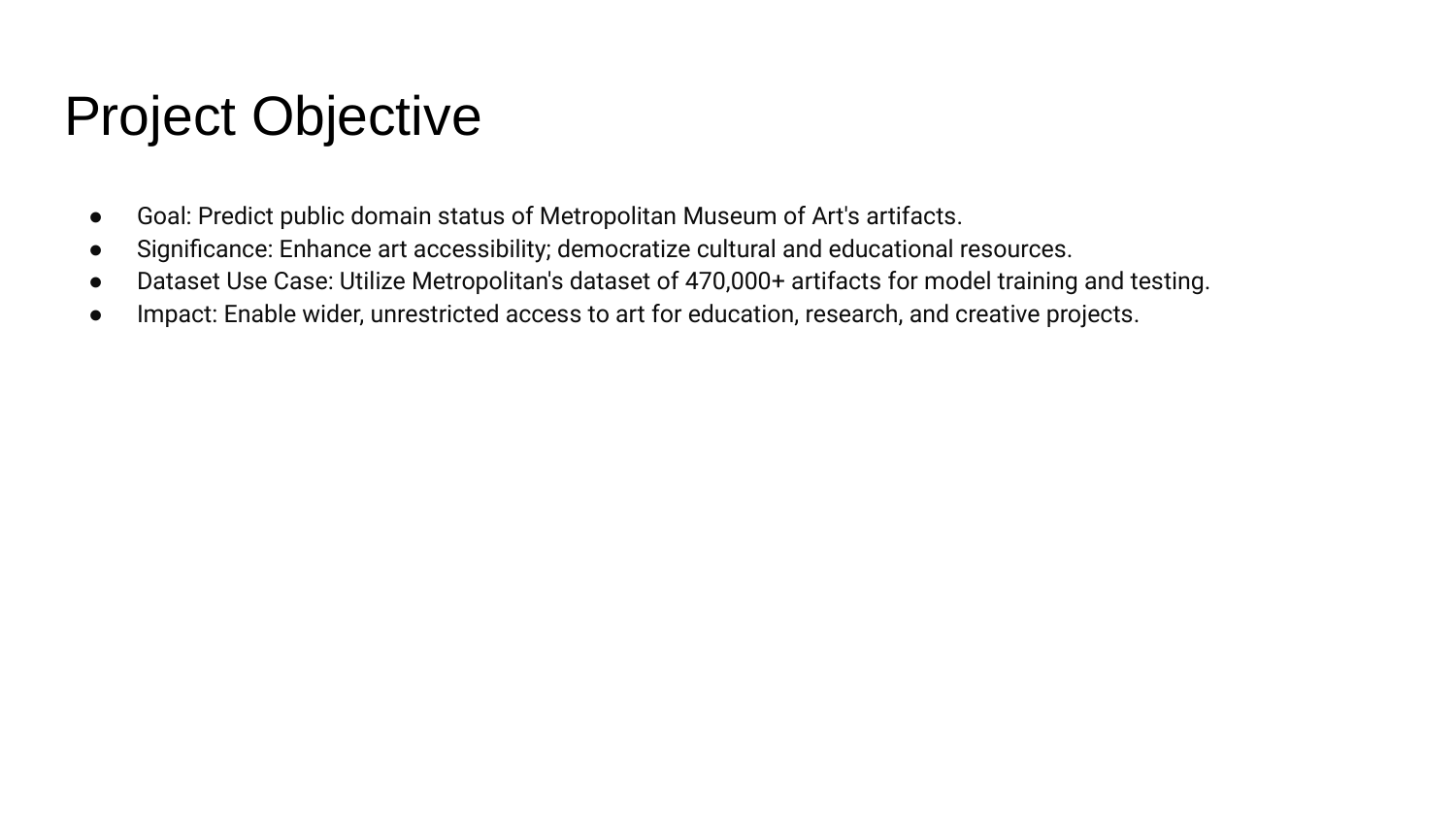

# Project Objective
Goal: Predict public domain status of Metropolitan Museum of Art's artifacts.
Significance: Enhance art accessibility; democratize cultural and educational resources.
Dataset Use Case: Utilize Metropolitan's dataset of 470,000+ artifacts for model training and testing.
Impact: Enable wider, unrestricted access to art for education, research, and creative projects.